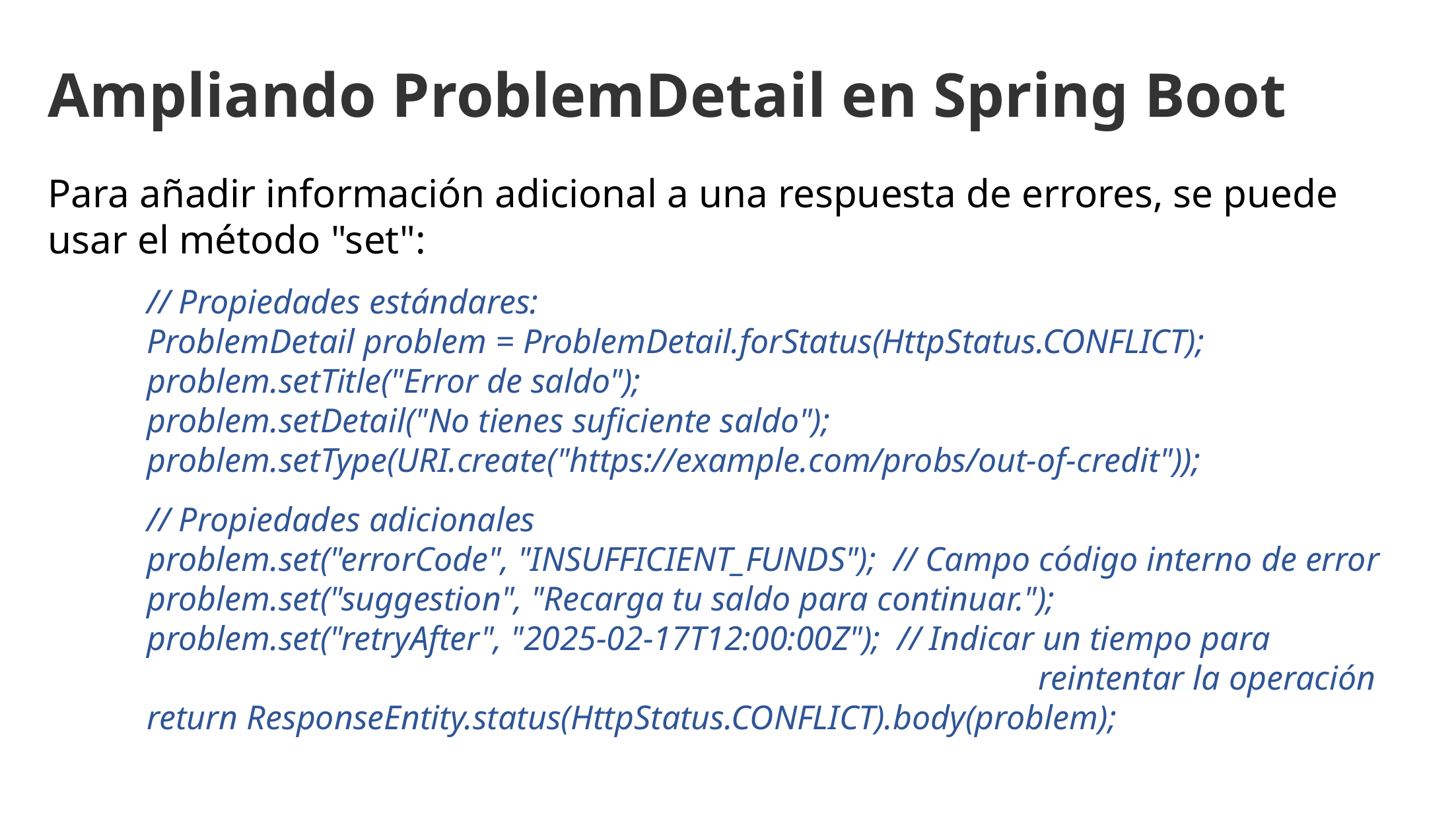

Ampliando ProblemDetail en Spring Boot
Para añadir información adicional a una respuesta de errores, se puede usar el método "set":
	// Propiedades estándares:
	ProblemDetail problem = ProblemDetail.forStatus(HttpStatus.CONFLICT);
	problem.setTitle("Error de saldo");
	problem.setDetail("No tienes suficiente saldo");
	problem.setType(URI.create("https://example.com/probs/out-of-credit"));
 	// Propiedades adicionales
	problem.set("errorCode", "INSUFFICIENT_FUNDS");  // Campo código interno de error  	problem.set("suggestion", "Recarga tu saldo para continuar.");
	problem.set("retryAfter", "2025-02-17T12:00:00Z");  // Indicar un tiempo para 											reintentar la operación
	return ResponseEntity.status(HttpStatus.CONFLICT).body(problem);